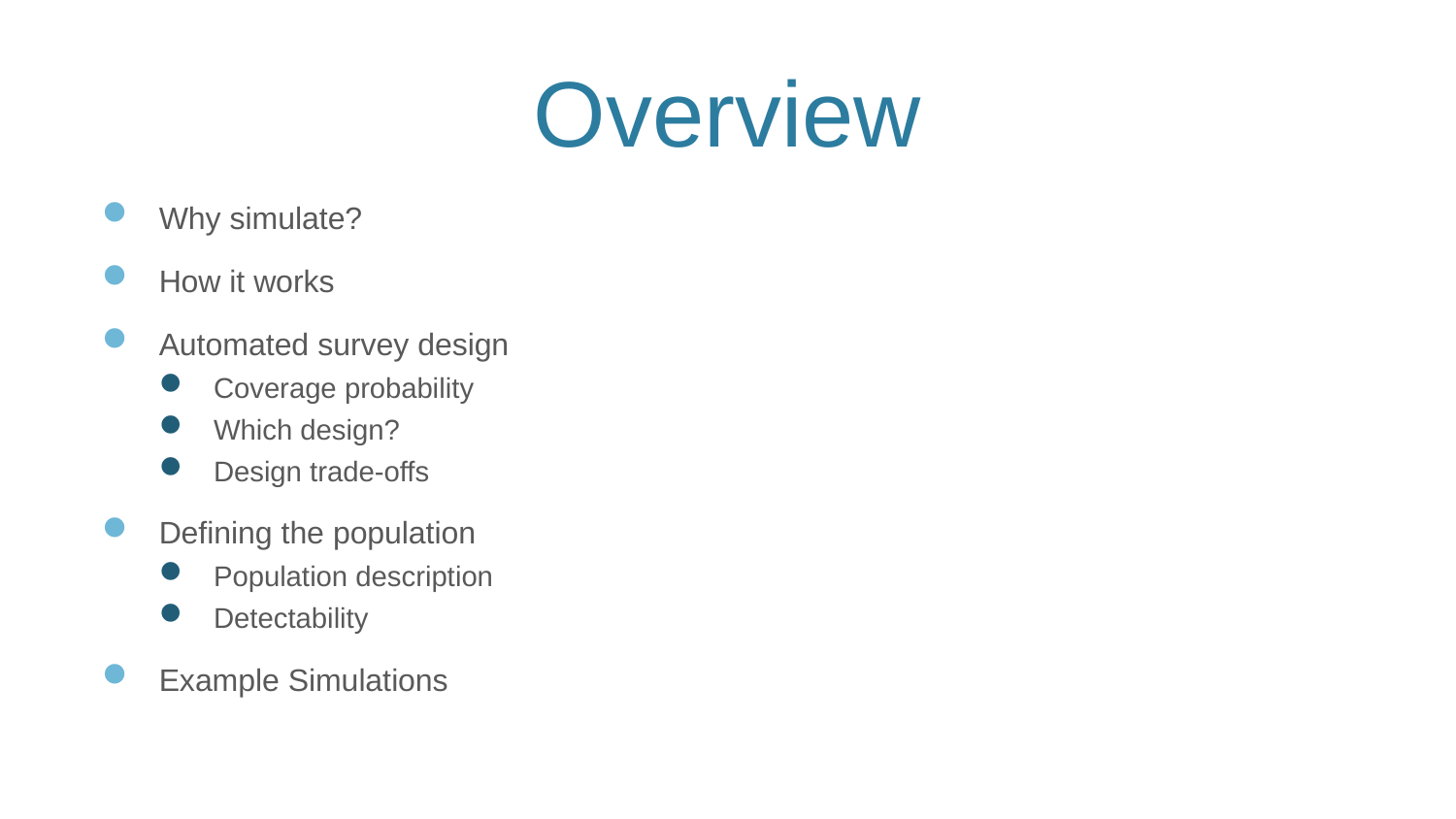

# Overview
Why simulate?
How it works
Automated survey design
Coverage probability
Which design?
Design trade-offs
Defining the population
Population description
Detectability
Example Simulations